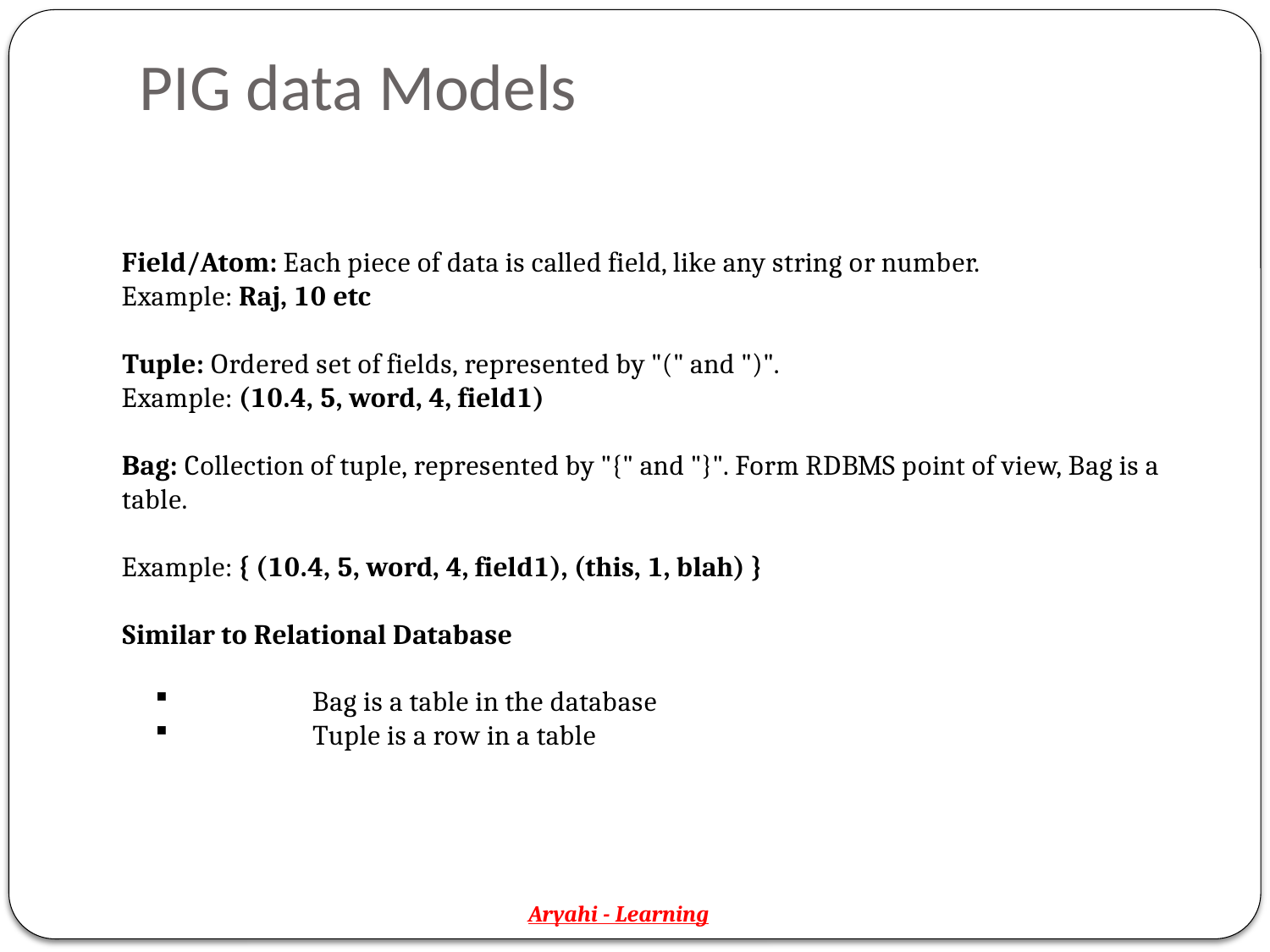

# PIG data Models
Field/Atom: Each piece of data is called field, like any string or number.
Example: Raj, 10 etc

Tuple: Ordered set of fields, represented by "(" and ")".
Example: (10.4, 5, word, 4, field1)

Bag: Collection of tuple, represented by "{" and "}". Form RDBMS point of view, Bag is a table.

Example: { (10.4, 5, word, 4, field1), (this, 1, blah) }

Similar to Relational Database

	Bag is a table in the database
	Tuple is a row in a table

Aryahi - Learning